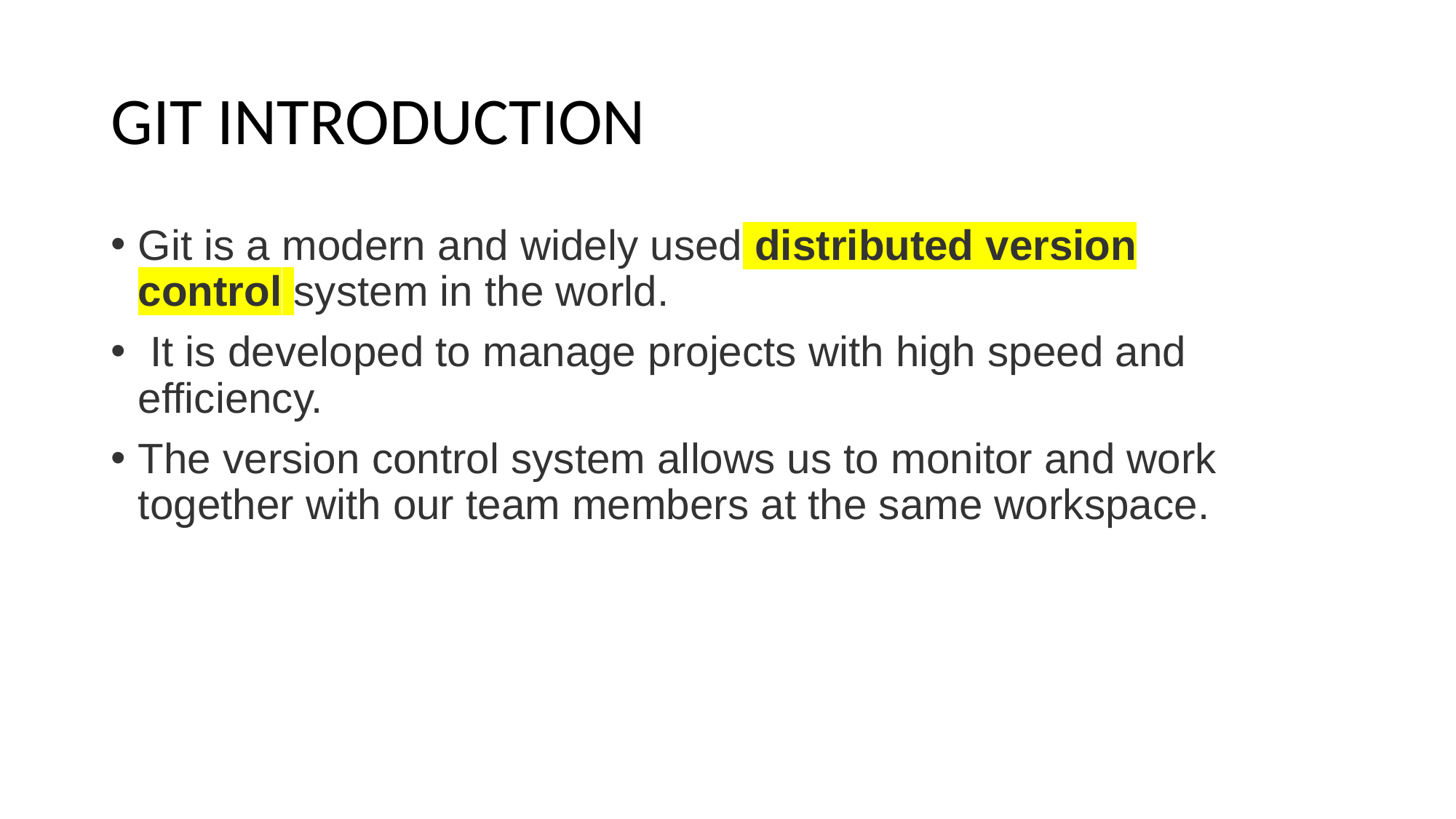

# GIT INTRODUCTION
Git is a modern and widely used distributed version control system in the world.
 It is developed to manage projects with high speed and efficiency.
The version control system allows us to monitor and work together with our team members at the same workspace.